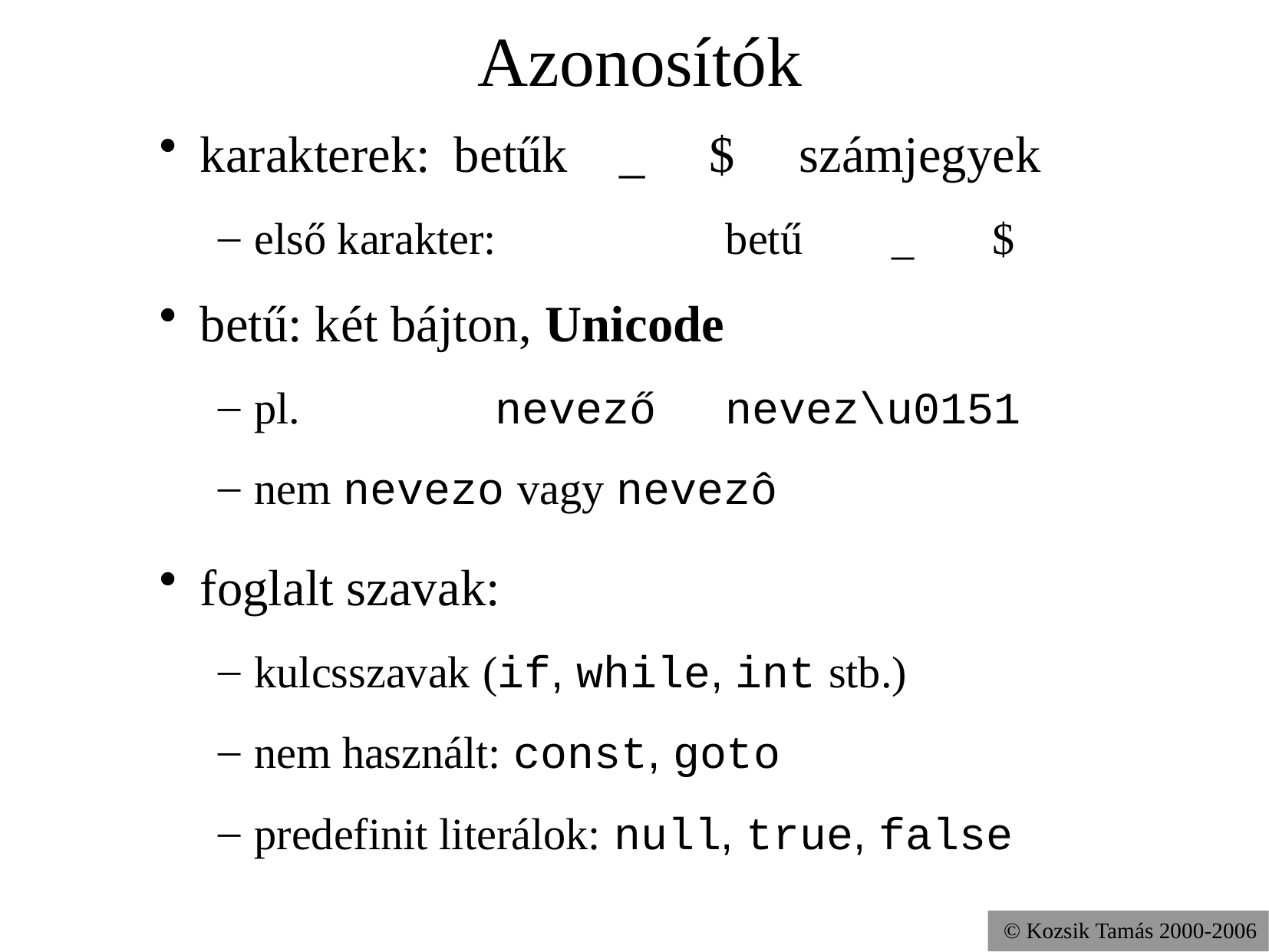

Azonosítók
karakterek:	 betűk    _     $     számjegyek
első karakter:		betű        _       $
betű: két bájton, Unicode
pl.		nevező	nevez\u0151
nem nevezo vagy nevezô
foglalt szavak:
kulcsszavak (if, while, int stb.)
nem használt: const, goto
predefinit literálok: null, true, false
© Kozsik Tamás 2000-2006